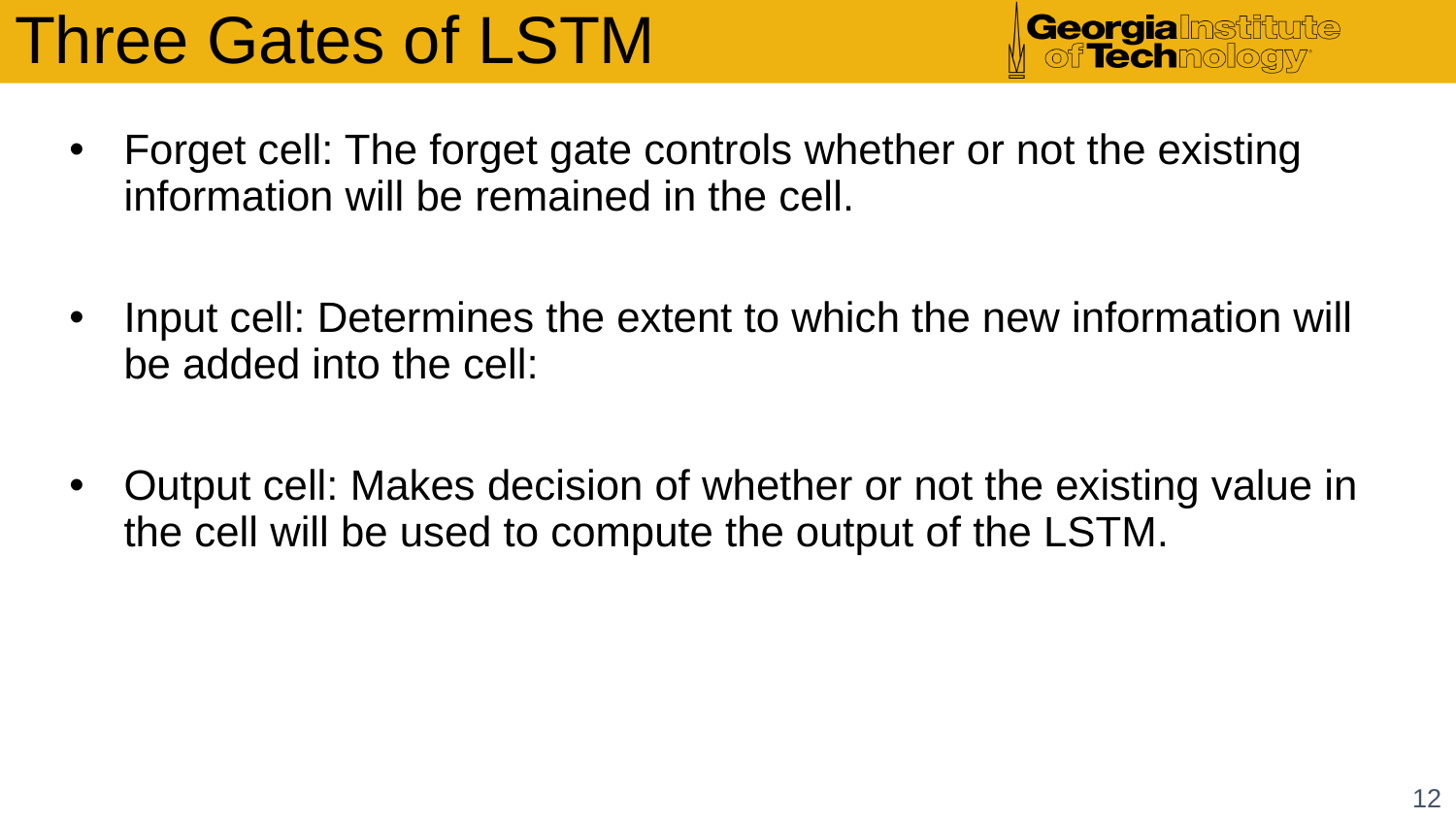

# Three Gates of LSTM
Forget cell: The forget gate controls whether or not the existing information will be remained in the cell.

Input cell: Determines the extent to which the new information will be added into the cell:

Output cell: Makes decision of whether or not the existing value in the cell will be used to compute the output of the LSTM.

12